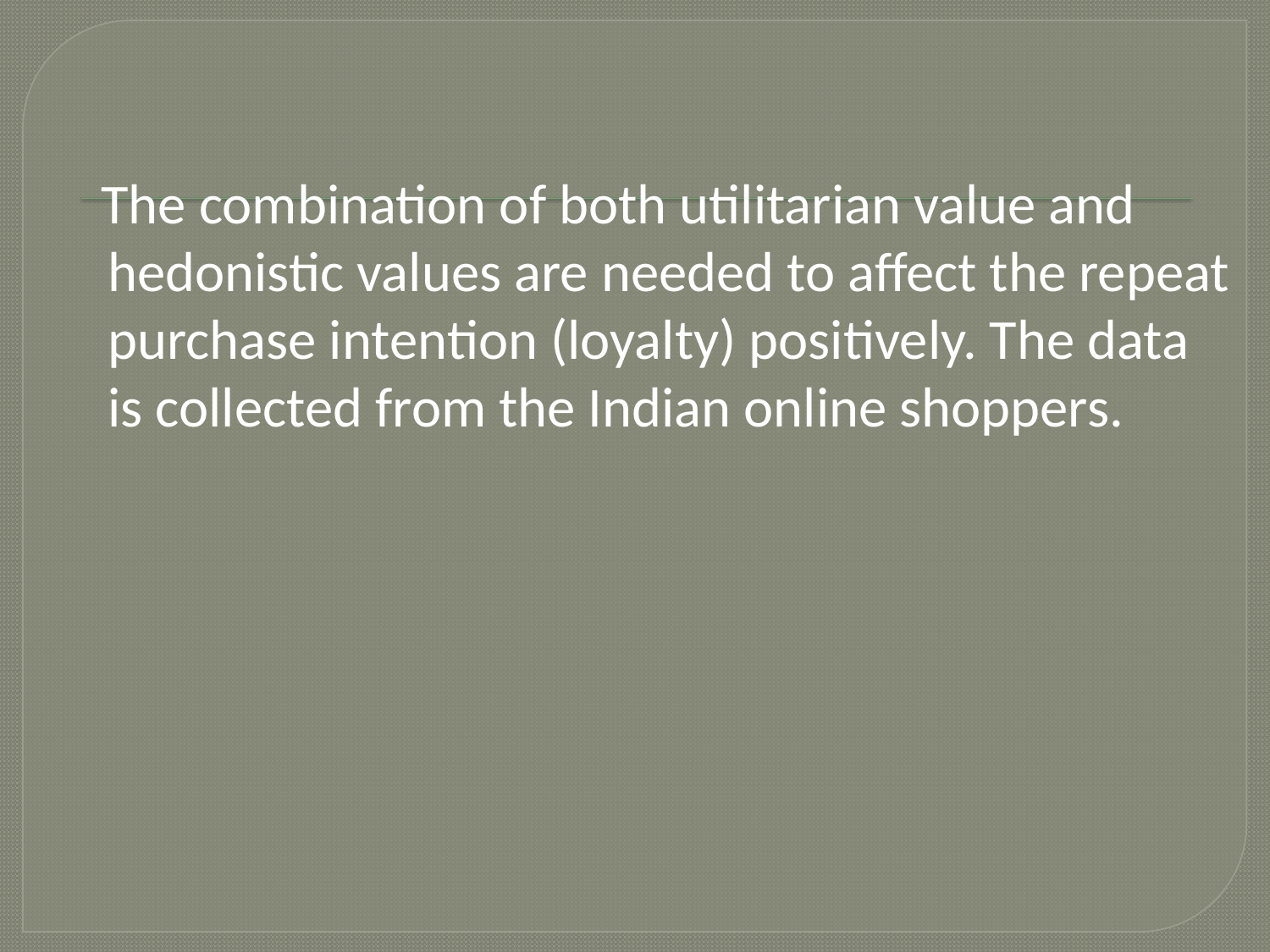

The combination of both utilitarian value and hedonistic values are needed to affect the repeat purchase intention (loyalty) positively. The data is collected from the Indian online shoppers.